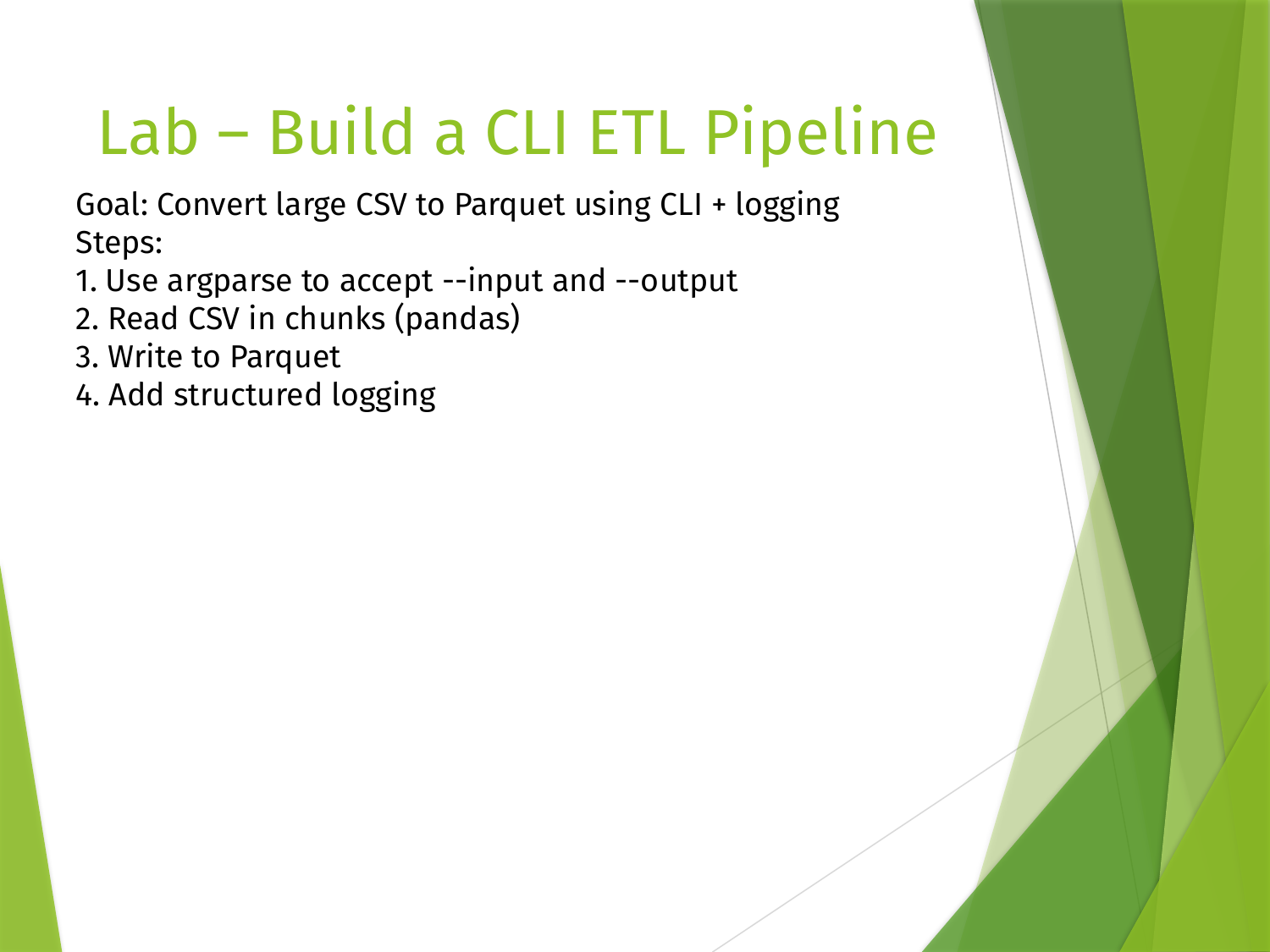

# Lab – Build a CLI ETL Pipeline
Goal: Convert large CSV to Parquet using CLI + logging
Steps:
1. Use argparse to accept --input and --output
2. Read CSV in chunks (pandas)
3. Write to Parquet
4. Add structured logging